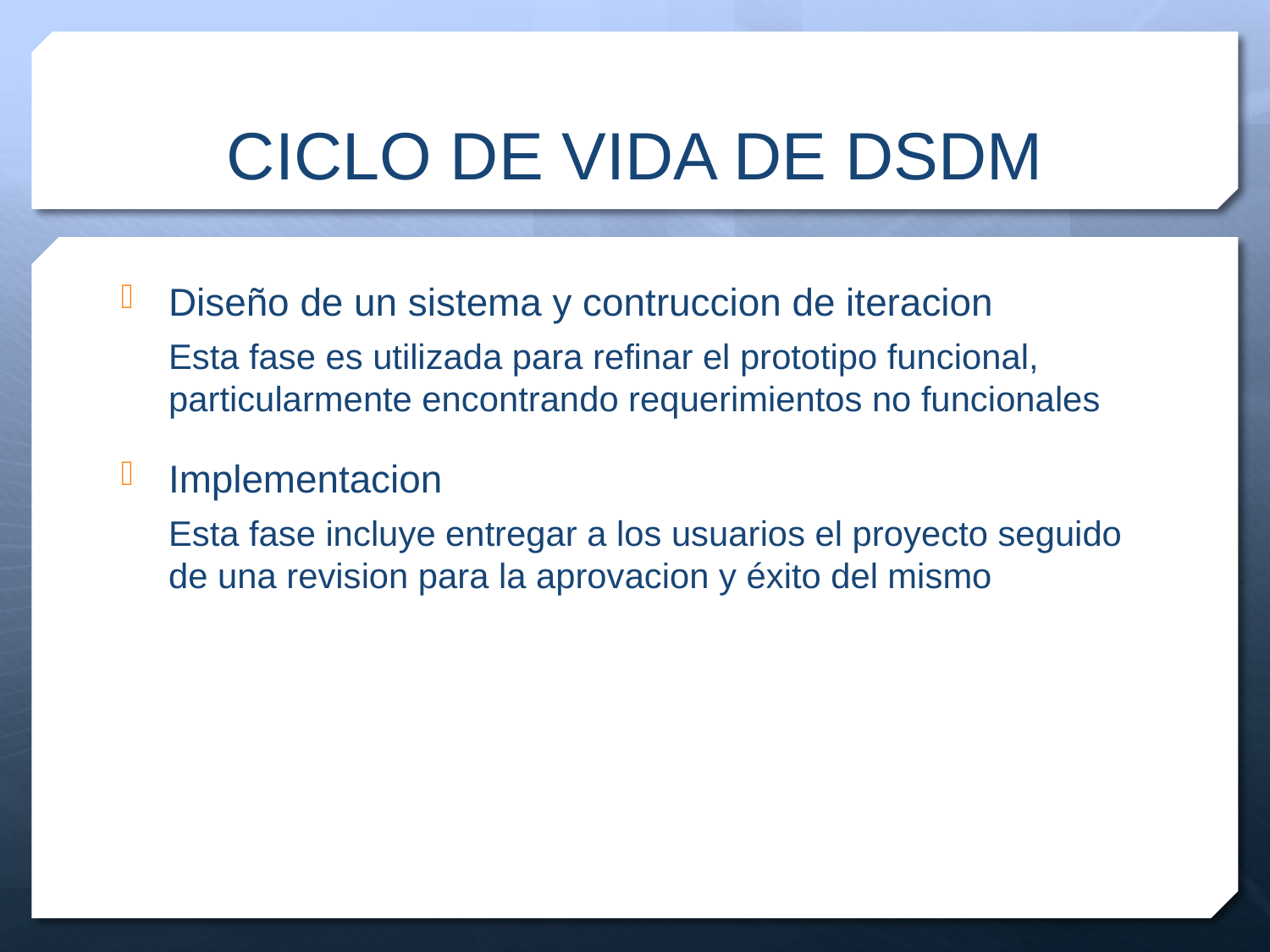

# CICLO DE VIDA DE DSDM
Diseño de un sistema y contruccion de iteracion
Esta fase es utilizada para refinar el prototipo funcional, particularmente encontrando requerimientos no funcionales
Implementacion
Esta fase incluye entregar a los usuarios el proyecto seguido de una revision para la aprovacion y éxito del mismo